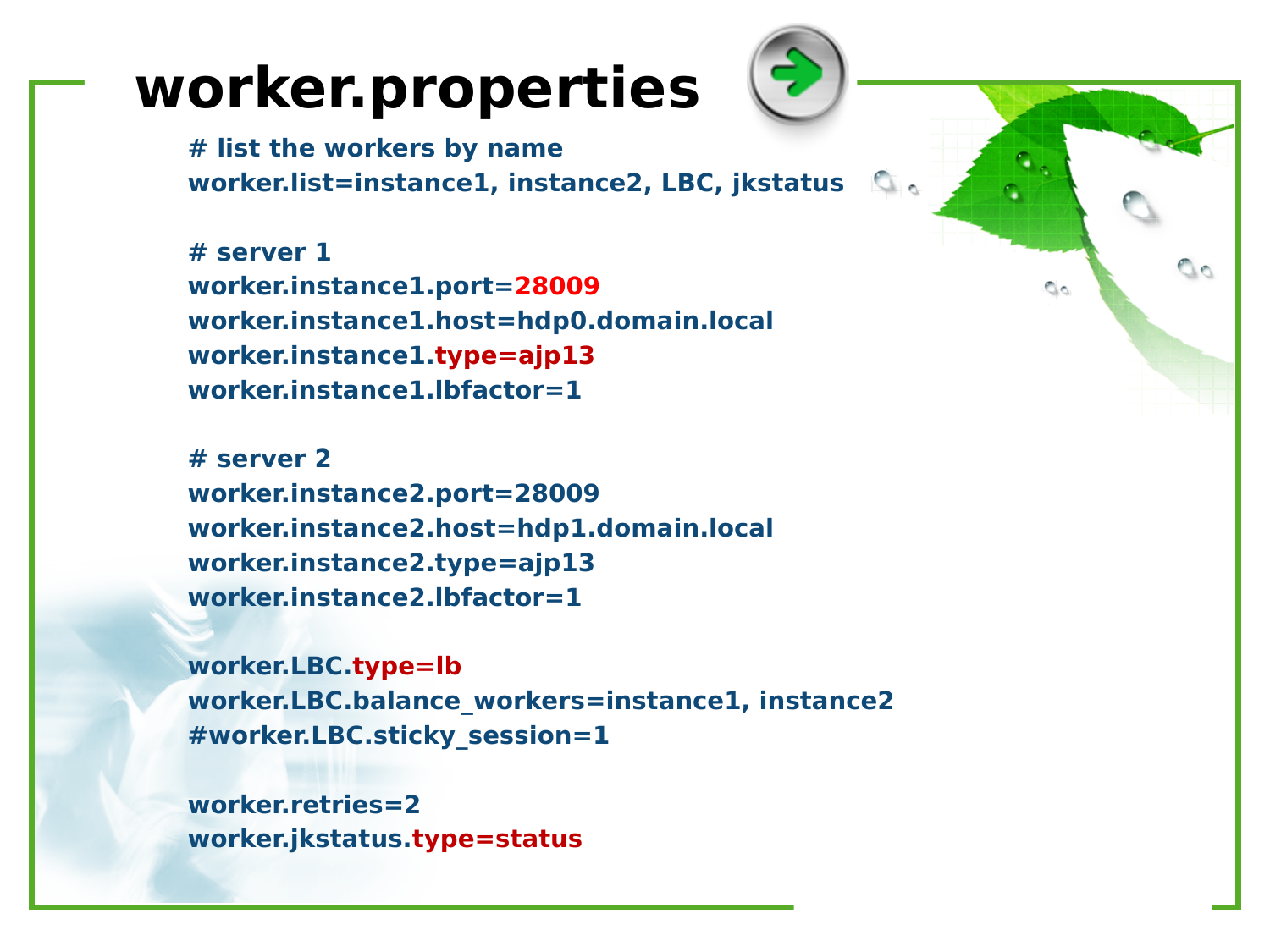

# worker.properties
# list the workers by name
worker.list=instance1, instance2, LBC, jkstatus

# server 1
worker.instance1.port=28009
worker.instance1.host=hdp0.domain.local
worker.instance1.type=ajp13
worker.instance1.lbfactor=1

# server 2
worker.instance2.port=28009
worker.instance2.host=hdp1.domain.local
worker.instance2.type=ajp13
worker.instance2.lbfactor=1

worker.LBC.type=lb
worker.LBC.balance_workers=instance1, instance2
#worker.LBC.sticky_session=1

worker.retries=2
worker.jkstatus.type=status